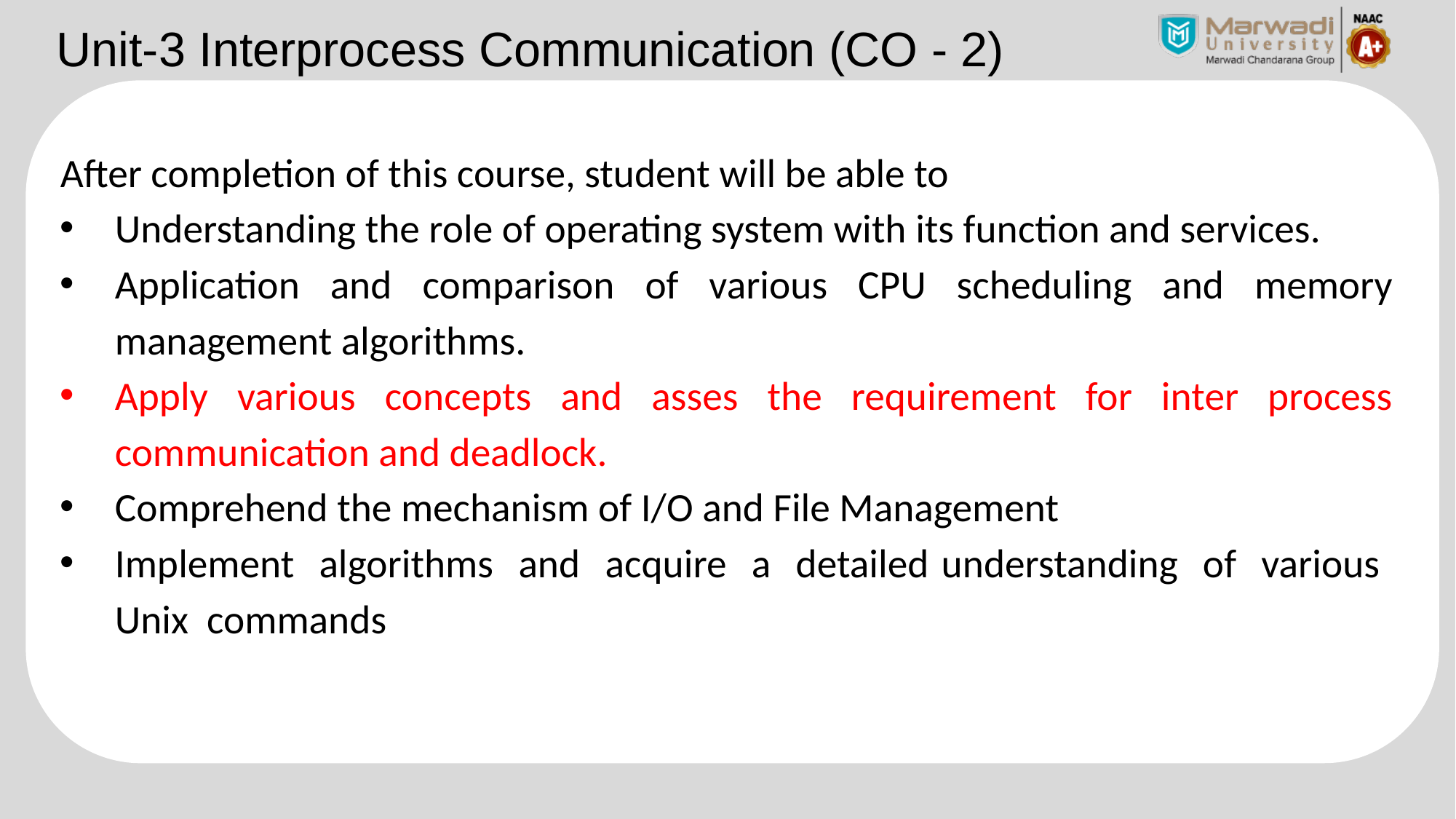

Unit-3 Interprocess Communication (CO - 2)

After completion of this course, student will be able to
Understanding the role of operating system with its function and services.
Application  and  comparison  of  various  CPU  scheduling  and  memory management algorithms.
Apply   various   concepts   and   asses   the   requirement   for   inter   process communication and deadlock.
Comprehend the mechanism of I/O and File Management
Implement  algorithms  and  acquire  a  detailed understanding  of  various  Unix  commands